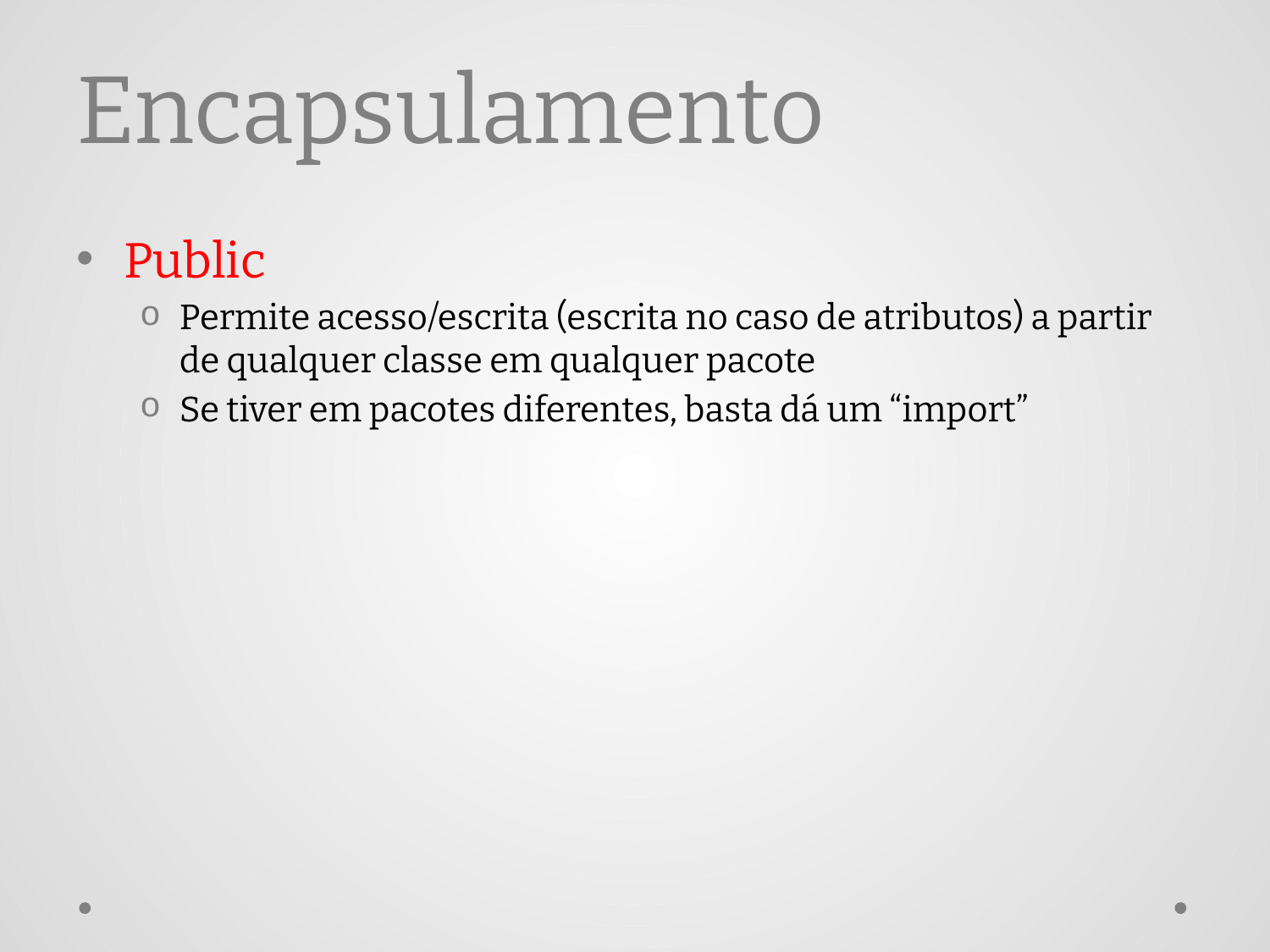

# Encapsulamento
Public
Permite acesso/escrita (escrita no caso de atributos) a partir de qualquer classe em qualquer pacote
Se tiver em pacotes diferentes, basta dá um “import”